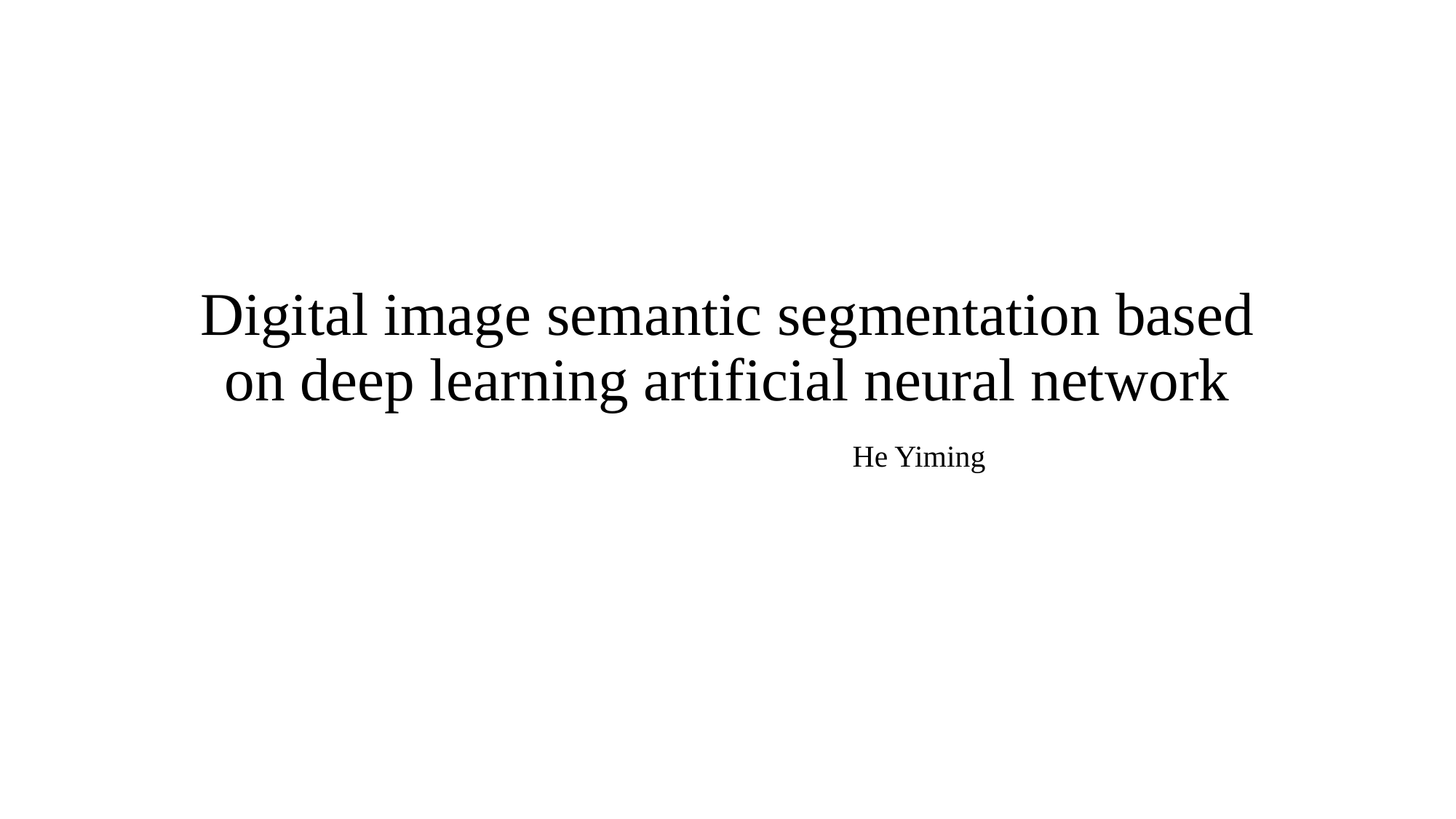

# Digital image semantic segmentation based on deep learning artificial neural network
                                                 He Yiming